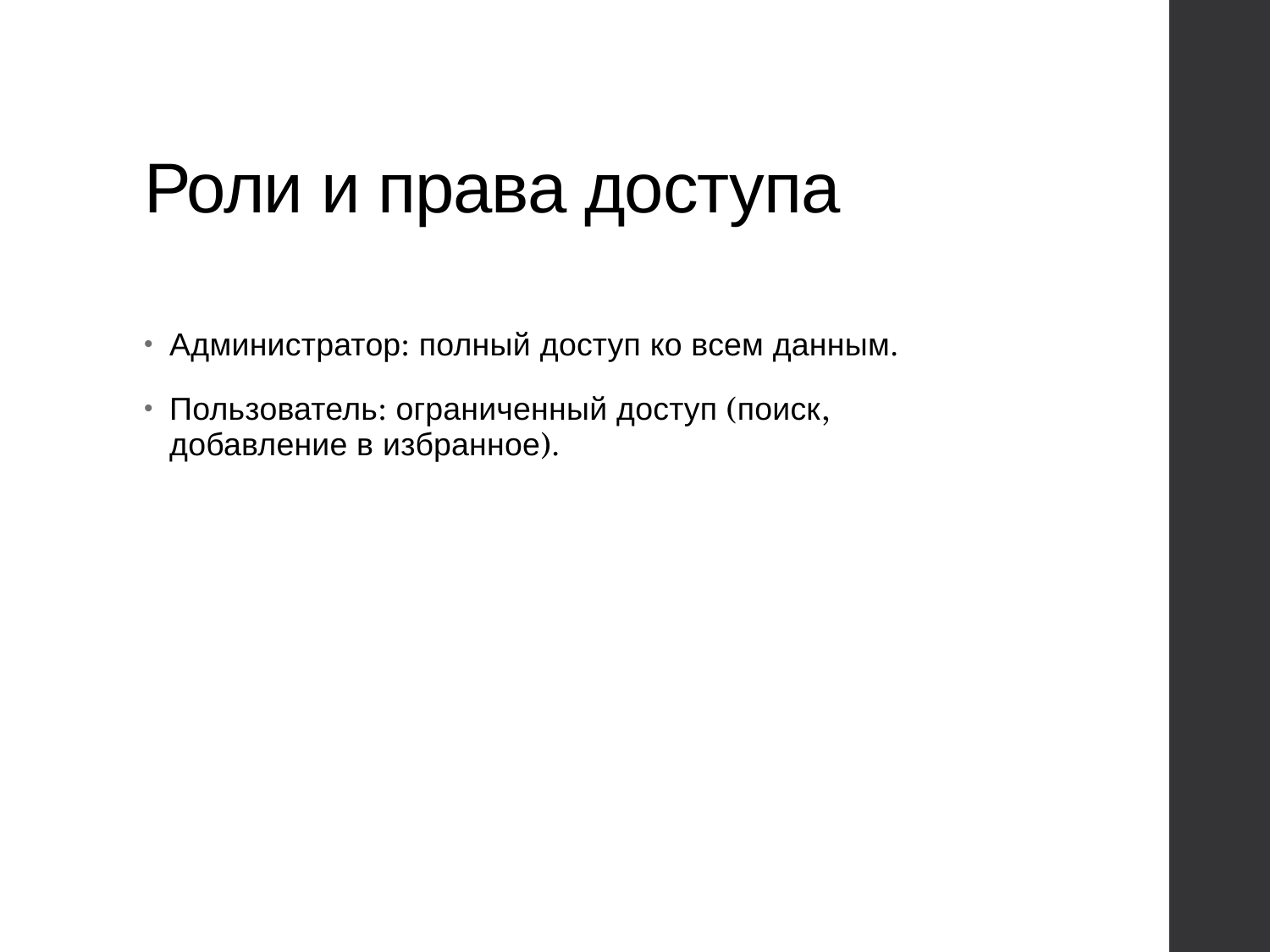

# Роли и права доступа

Администратор: полный доступ ко всем данным.
Пользователь: ограниченный доступ (поиск, добавление в избранное).